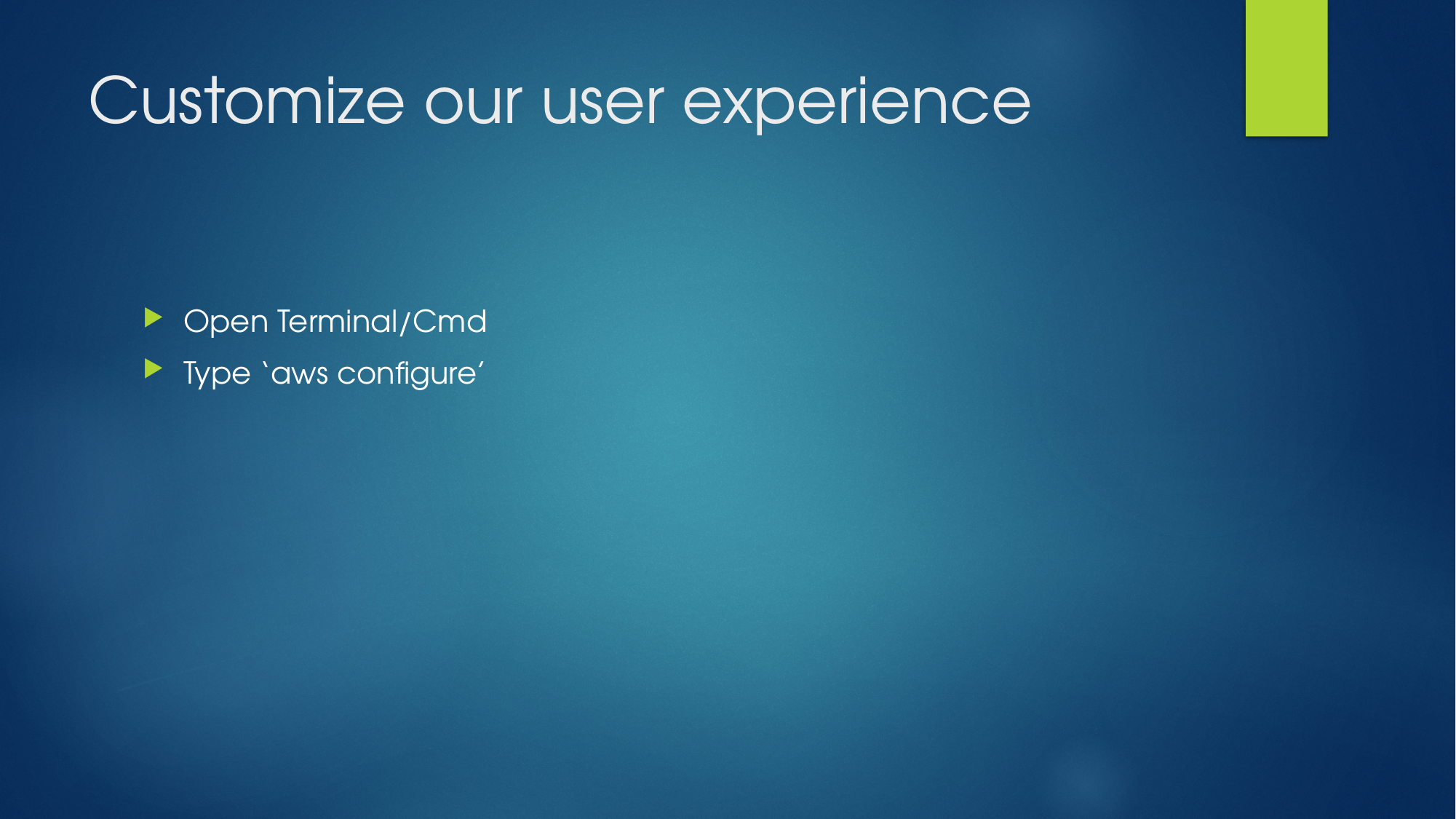

# Customize our user experience

Open Terminal/Cmd
Type ‘aws configure’